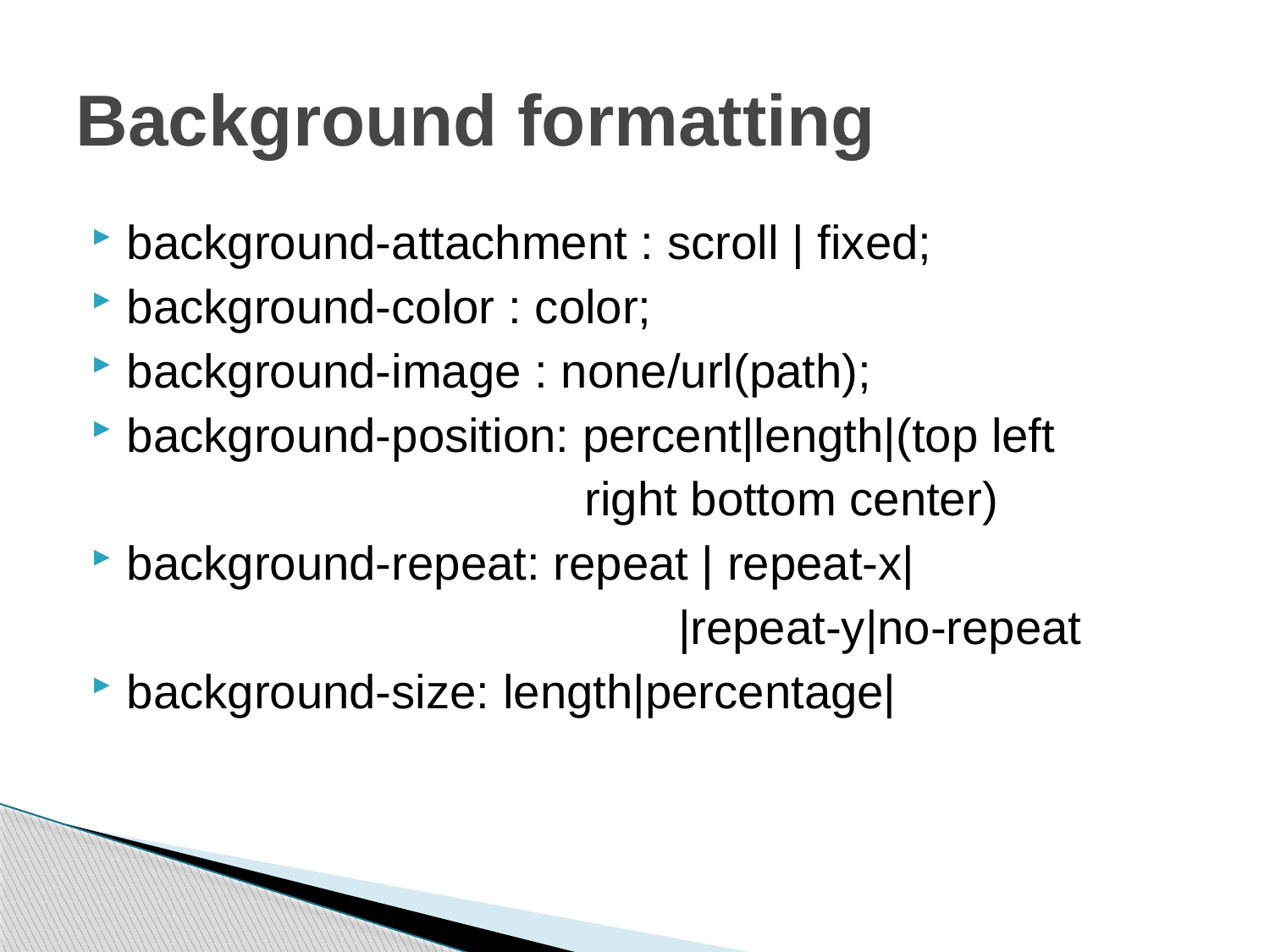

# Background formatting
background-attachment : scroll | fixed;
background-color : color;
background-image : none/url(path);
background-position: percent|length|(top left
                                     right bottom center)
background-repeat: repeat | repeat-x|
                                            |repeat-y|no-repeat
background-size: length|percentage|